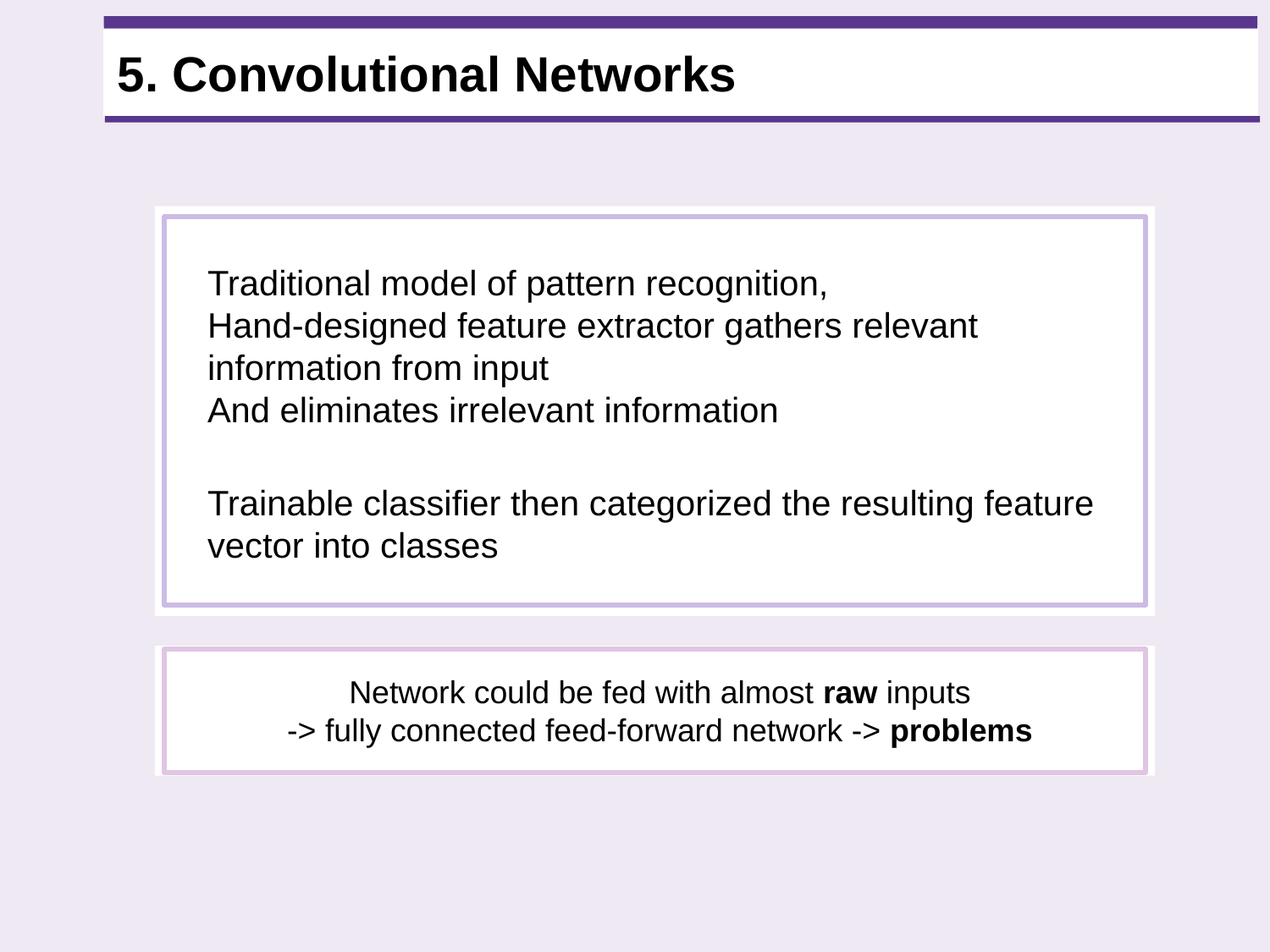

5. Convolutional Networks

Traditional model of pattern recognition,
Hand-designed feature extractor gathers relevant information from input
And eliminates irrelevant information

Trainable classifier then categorized the resulting feature vector into classes

Network could be fed with almost raw inputs
-> fully connected feed-forward network -> problems